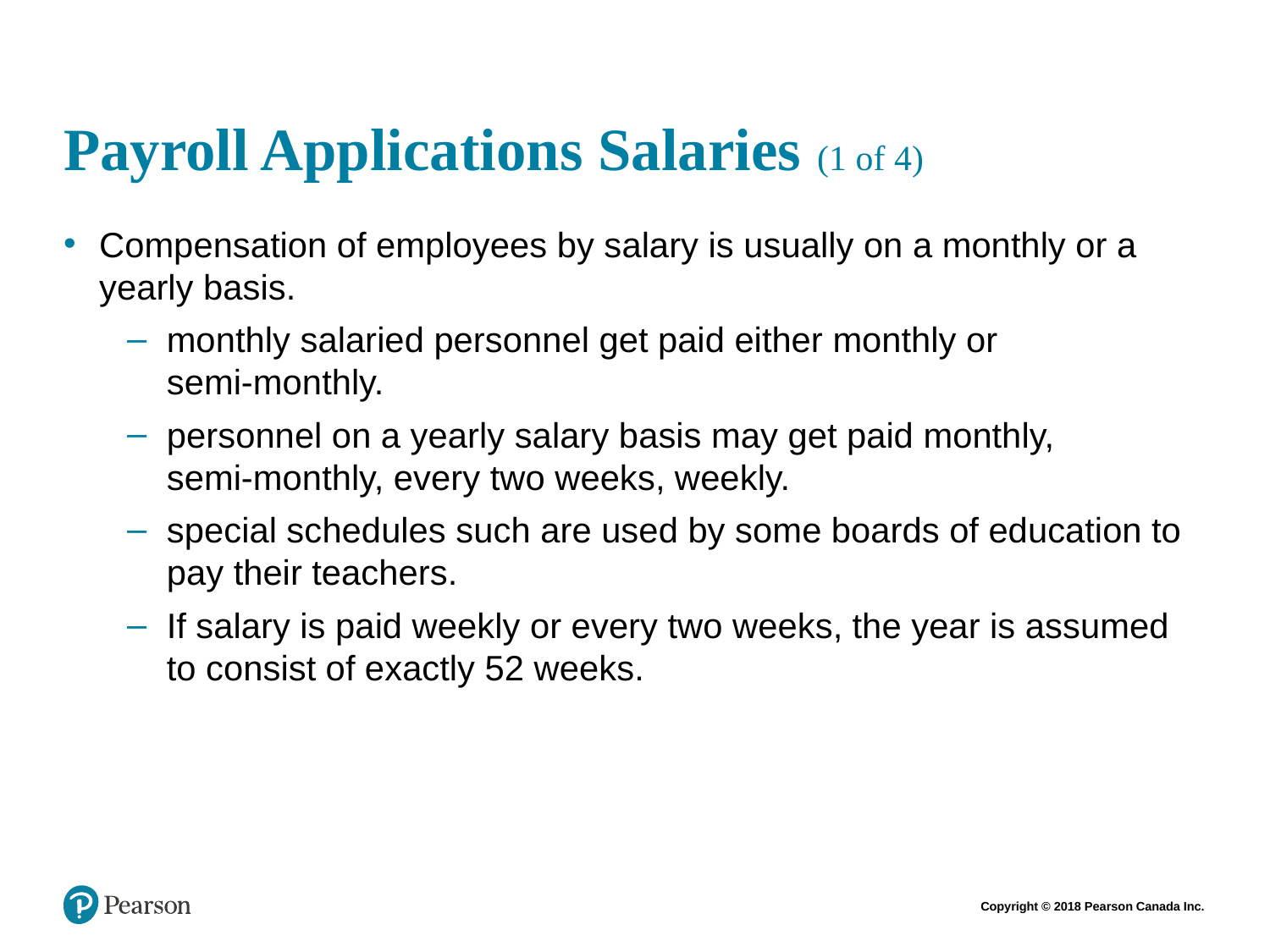

# Payroll Applications Salaries (1 of 4)
Compensation of employees by salary is usually on a monthly or a yearly basis.
monthly salaried personnel get paid either monthly or
semi-monthly.
personnel on a yearly salary basis may get paid monthly,
semi-monthly, every two weeks, weekly.
special schedules such are used by some boards of education to pay their teachers.
If salary is paid weekly or every two weeks, the year is assumed to consist of exactly 52 weeks.